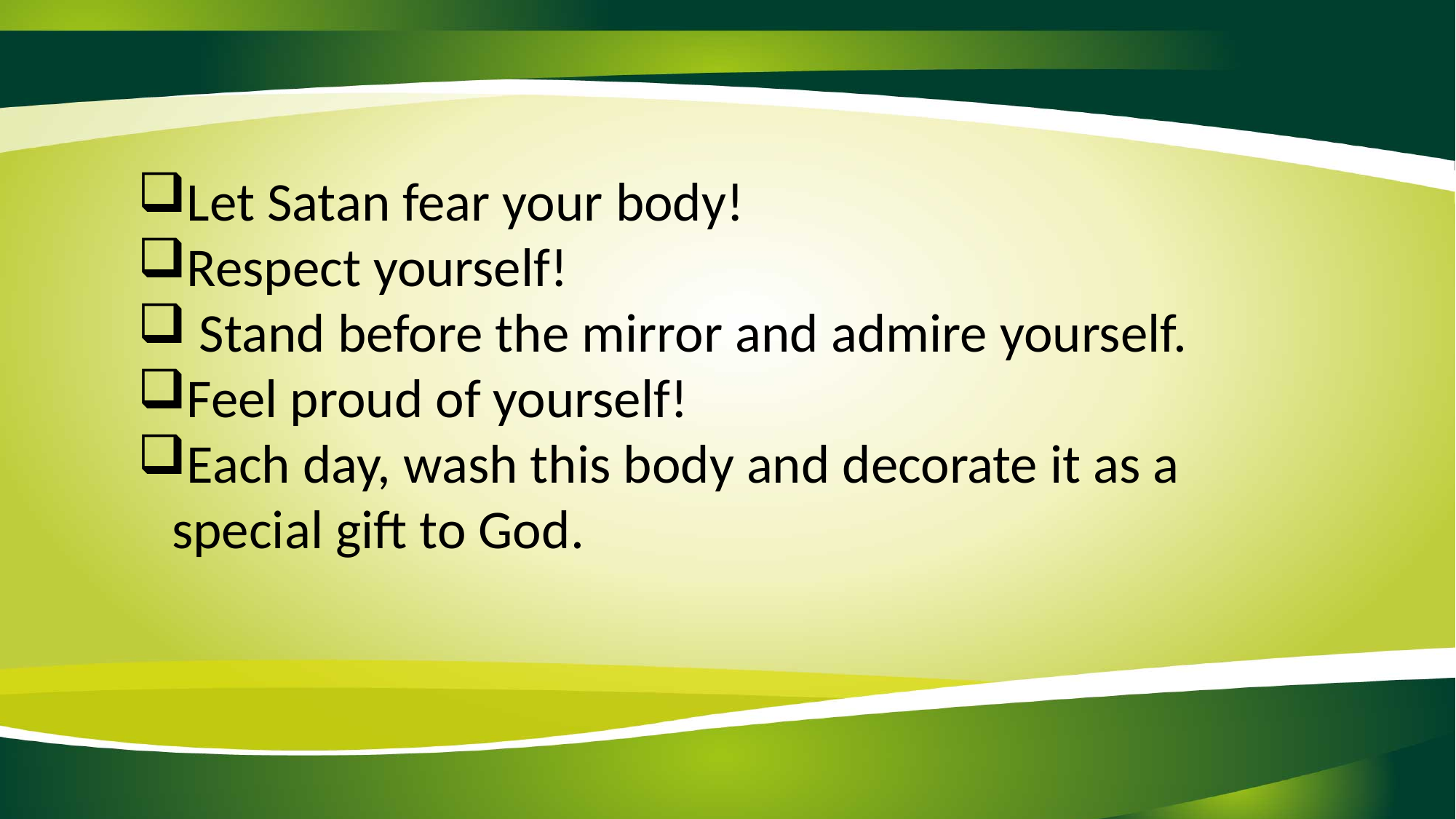

Let Satan fear your body!
Respect yourself!
 Stand before the mirror and admire yourself.
Feel proud of yourself!
Each day, wash this body and decorate it as a special gift to God.